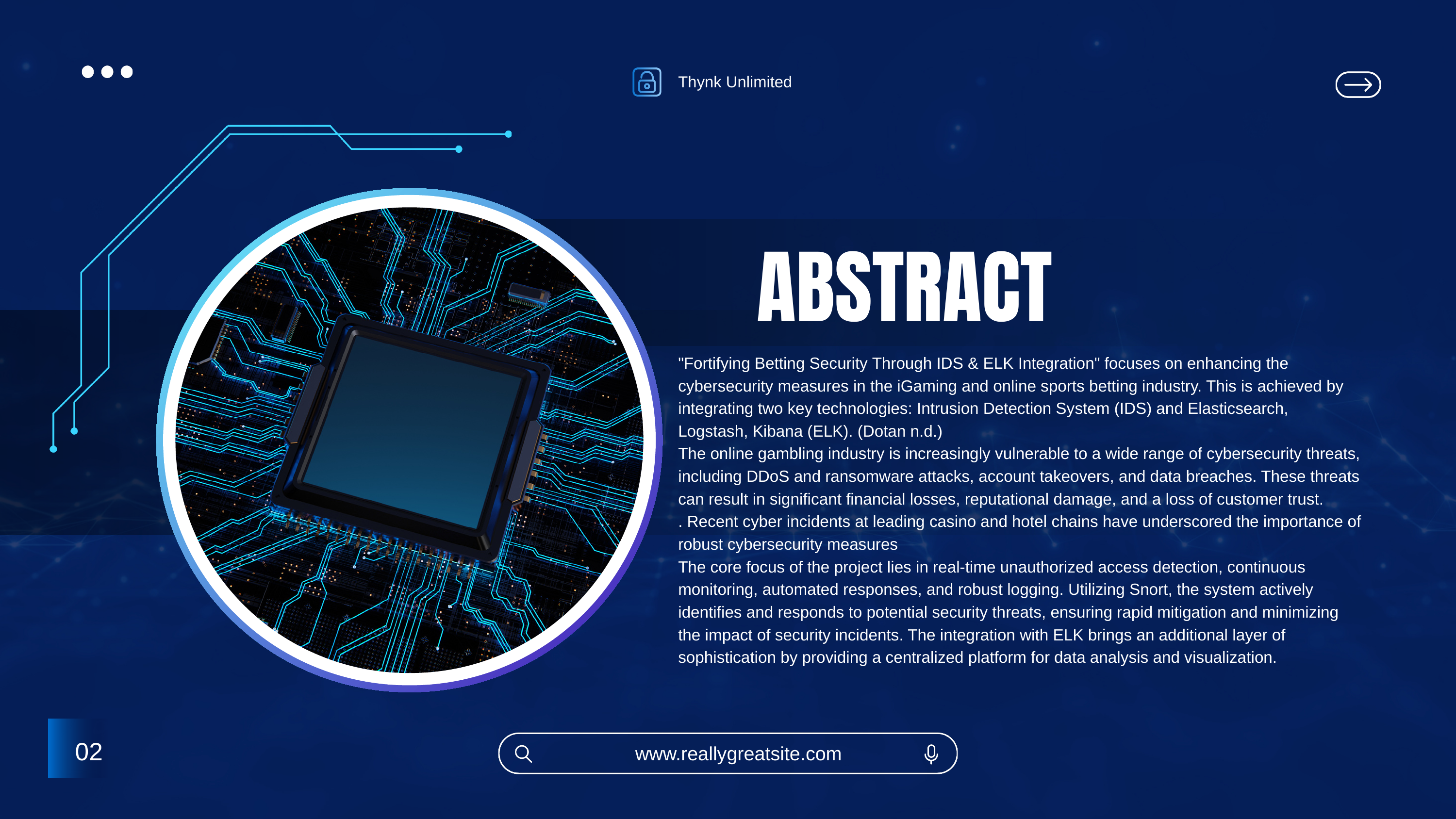

Thynk Unlimited

ABSTRACT

"Fortifying Betting Security Through IDS & ELK Integration" focuses on enhancing the cybersecurity measures in the iGaming and online sports betting industry. This is achieved by integrating two key technologies: Intrusion Detection System (IDS) and Elasticsearch, Logstash, Kibana (ELK). (Dotan n.d.)
The online gambling industry is increasingly vulnerable to a wide range of cybersecurity threats, including DDoS and ransomware attacks, account takeovers, and data breaches. These threats can result in significant financial losses, reputational damage, and a loss of customer trust.
. Recent cyber incidents at leading casino and hotel chains have underscored the importance of robust cybersecurity measures
The core focus of the project lies in real-time unauthorized access detection, continuous monitoring, automated responses, and robust logging. Utilizing Snort, the system actively identifies and responds to potential security threats, ensuring rapid mitigation and minimizing the impact of security incidents. The integration with ELK brings an additional layer of sophistication by providing a centralized platform for data analysis and visualization.

02

www.reallygreatsite.com